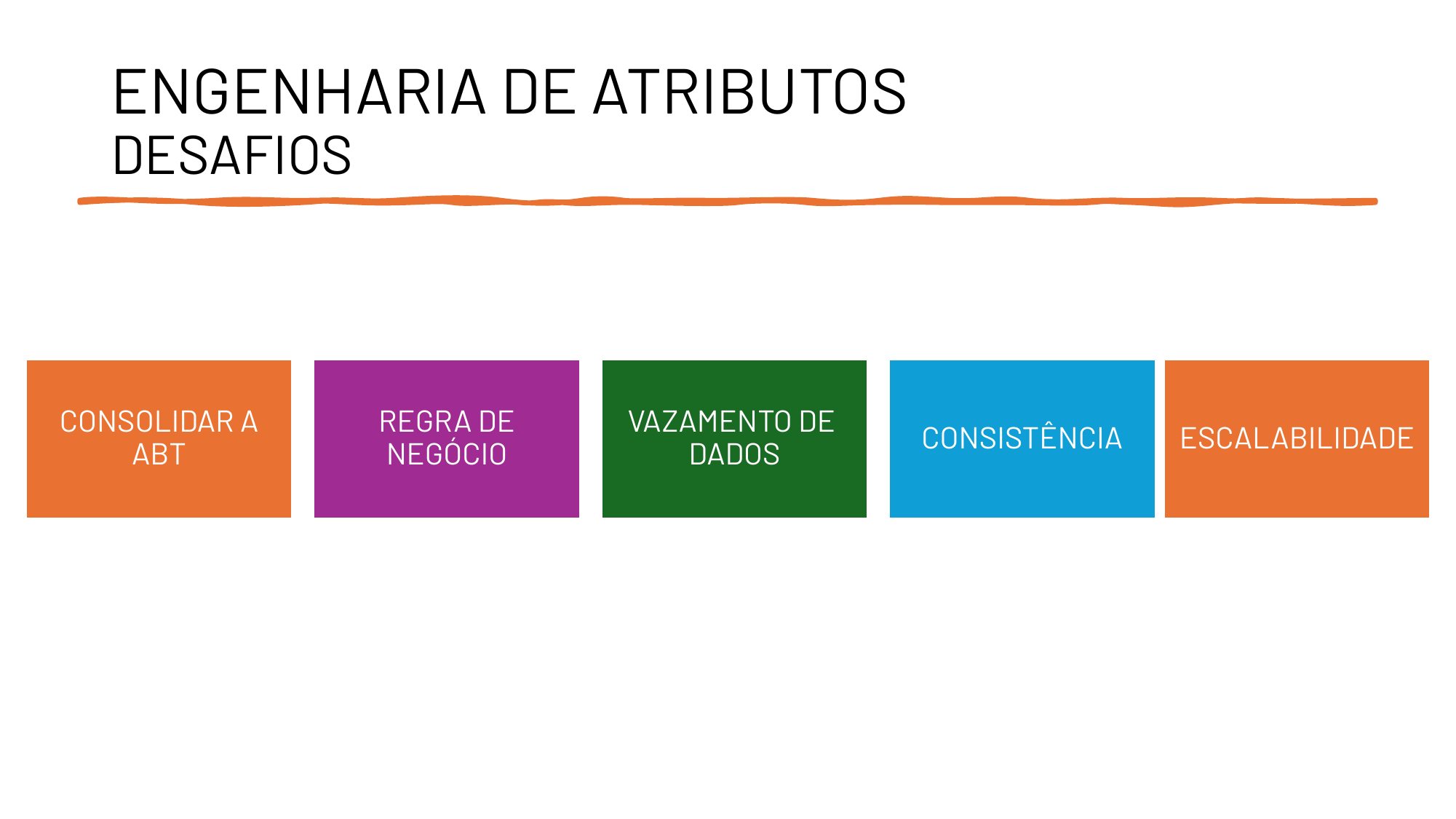

# ENGENHARIA DE ATRIBUTOS DESAFIOS

CONSOLIDAR A ABT

ESCALABILIDADE

REGRA DE NEGÓCIO

VAZAMENTO DE
DADOS

CONSISTÊNCIA